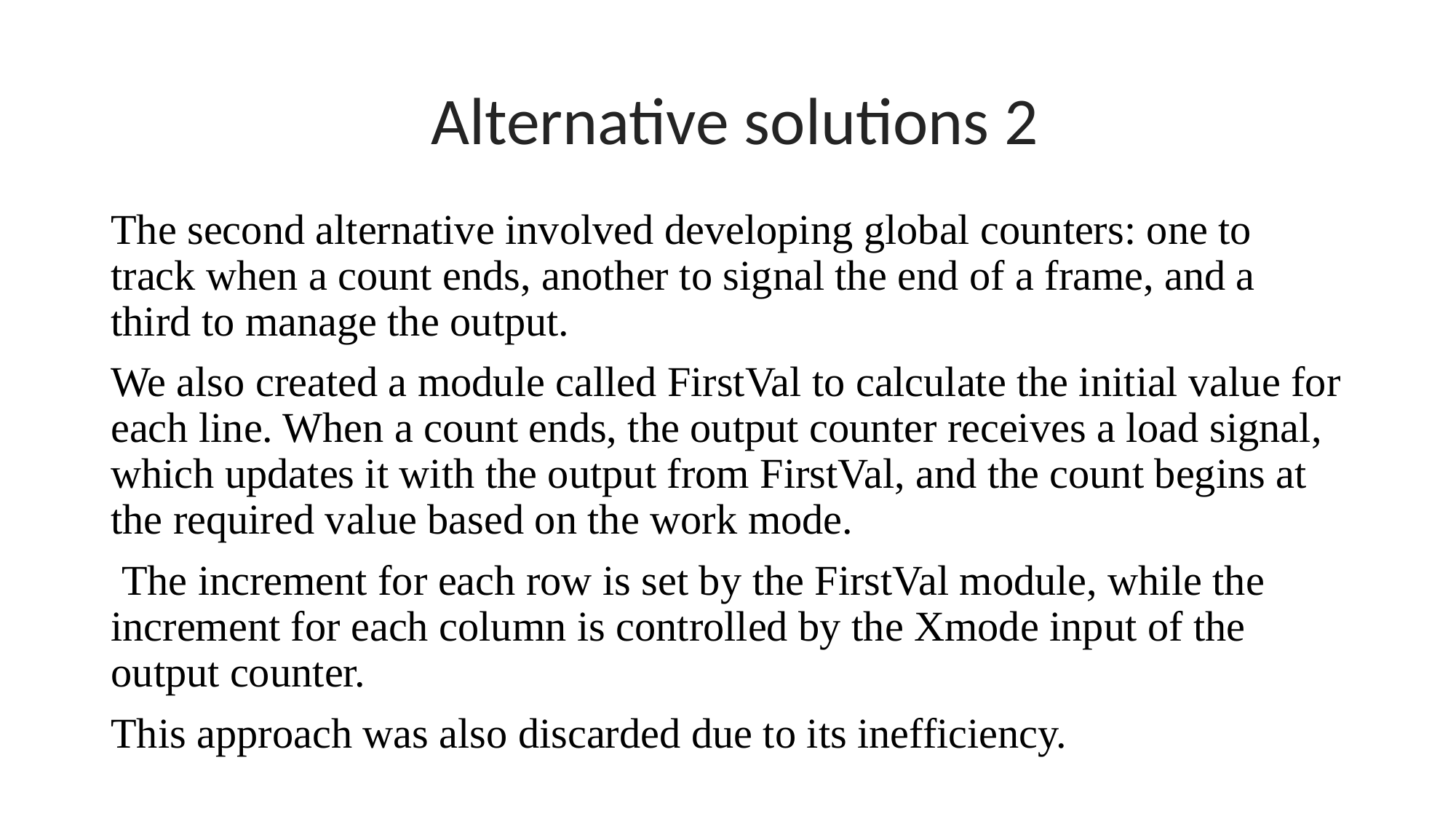

# Alternative solutions 2
The second alternative involved developing global counters: one to track when a count ends, another to signal the end of a frame, and a third to manage the output.
We also created a module called FirstVal to calculate the initial value for each line. When a count ends, the output counter receives a load signal, which updates it with the output from FirstVal, and the count begins at the required value based on the work mode.
 The increment for each row is set by the FirstVal module, while the increment for each column is controlled by the Xmode input of the output counter.
This approach was also discarded due to its inefficiency.